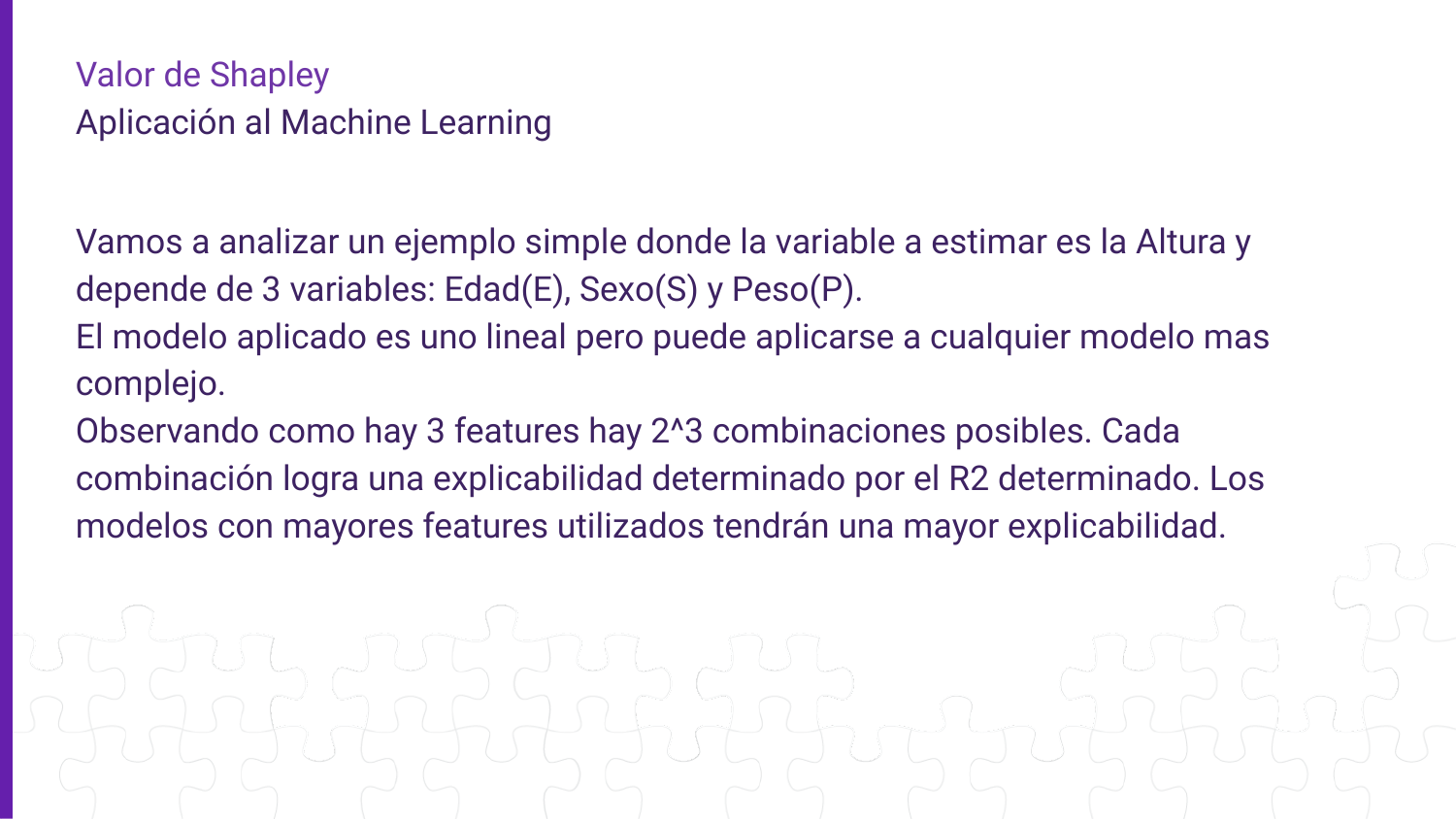

# Valor de Shapley

Aplicación al Machine Learning
Vamos a analizar un ejemplo simple donde la variable a estimar es la Altura y depende de 3 variables: Edad(E), Sexo(S) y Peso(P).
El modelo aplicado es uno lineal pero puede aplicarse a cualquier modelo mas complejo.
Observando como hay 3 features hay 2^3 combinaciones posibles. Cada combinación logra una explicabilidad determinado por el R2 determinado. Los modelos con mayores features utilizados tendrán una mayor explicabilidad.